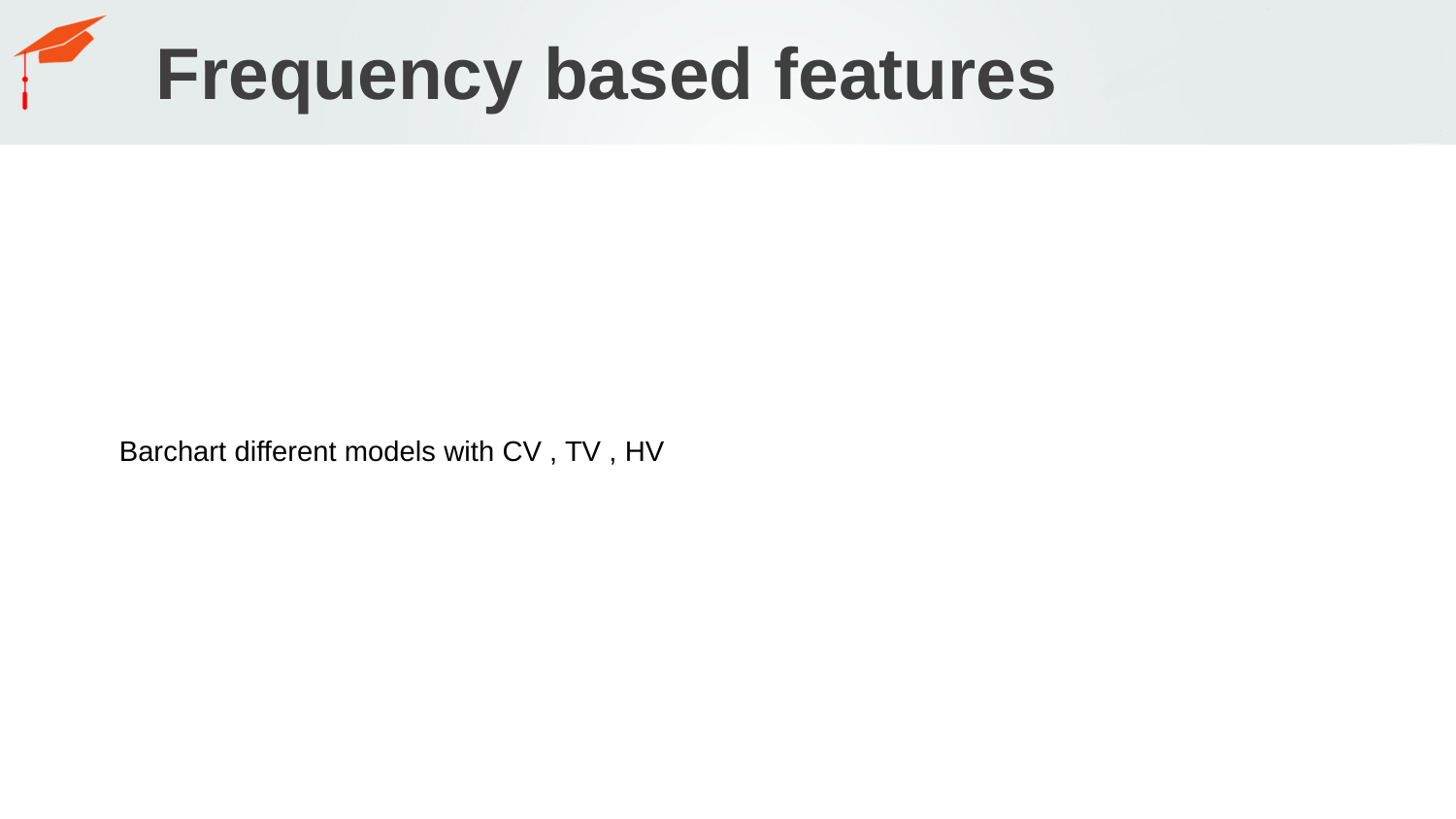

# Frequency based features
Barchart different models with CV , TV , HV